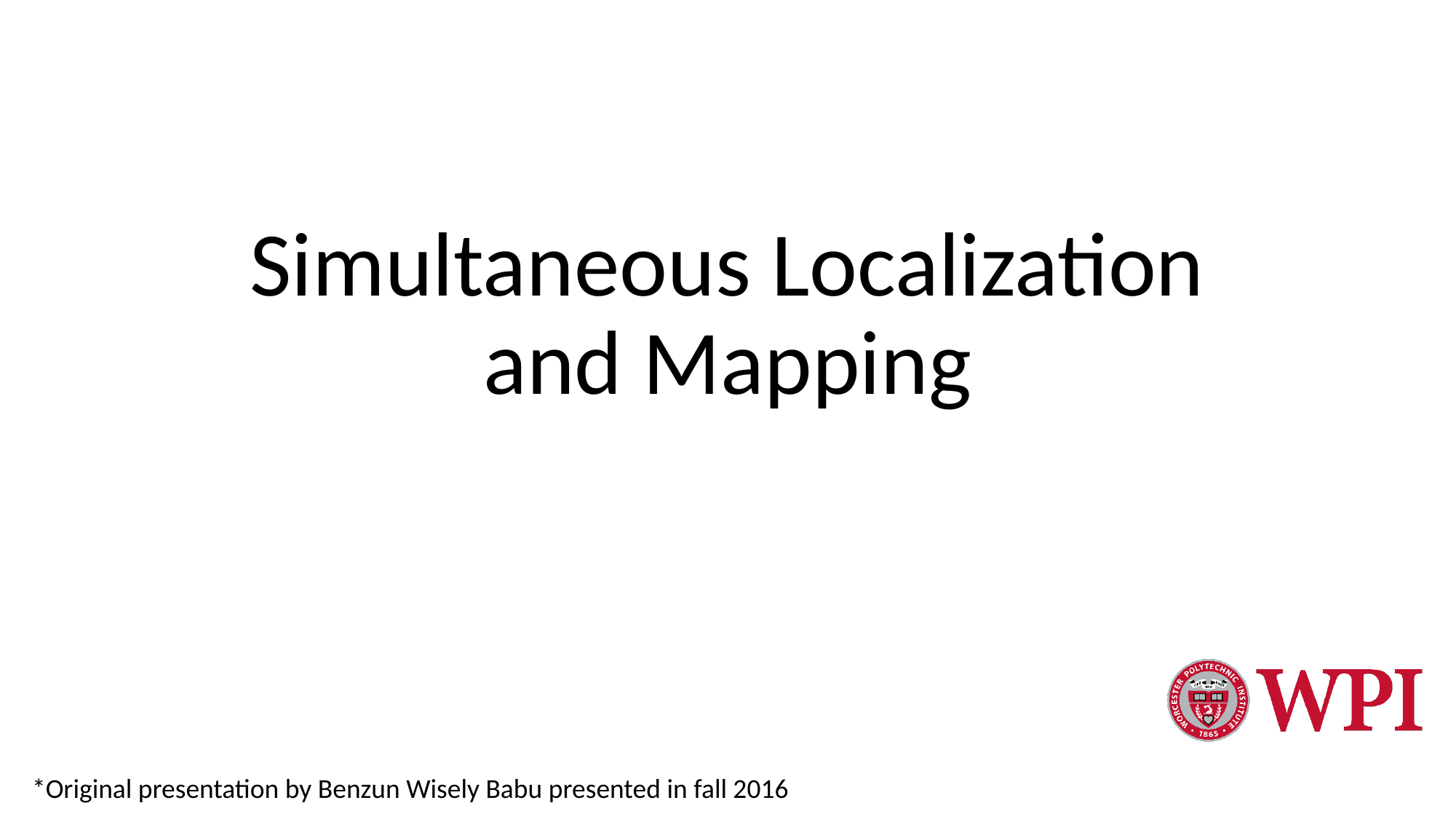

# Simultaneous Localization and Mapping
*Original presentation by Benzun Wisely Babu presented in fall 2016